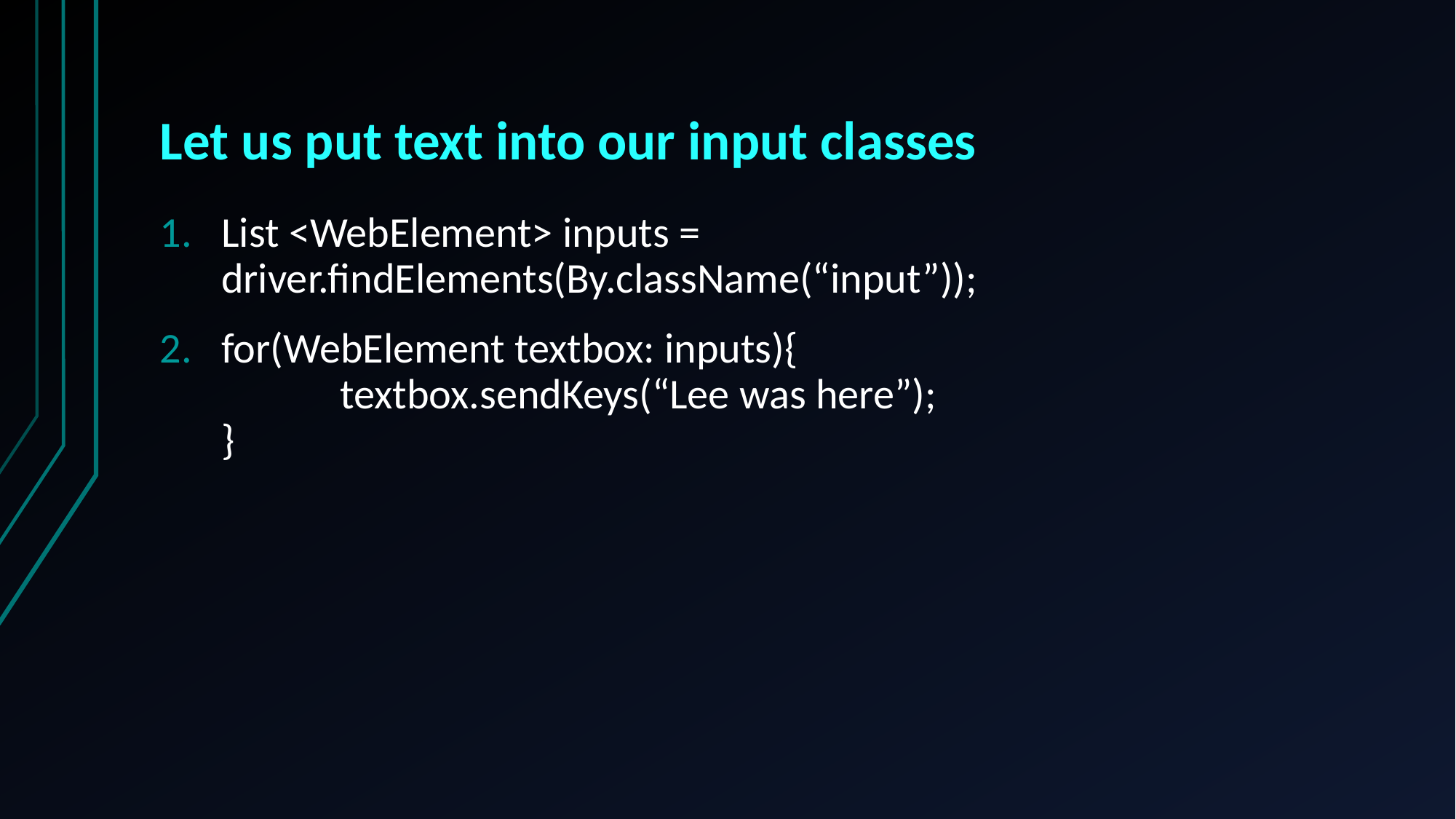

# Let us put text into our input classes
List <WebElement> inputs =
driver.findElements(By.className(“input”));
for(WebElement textbox: inputs){
	 textbox.sendKeys(“Lee was here”);
}